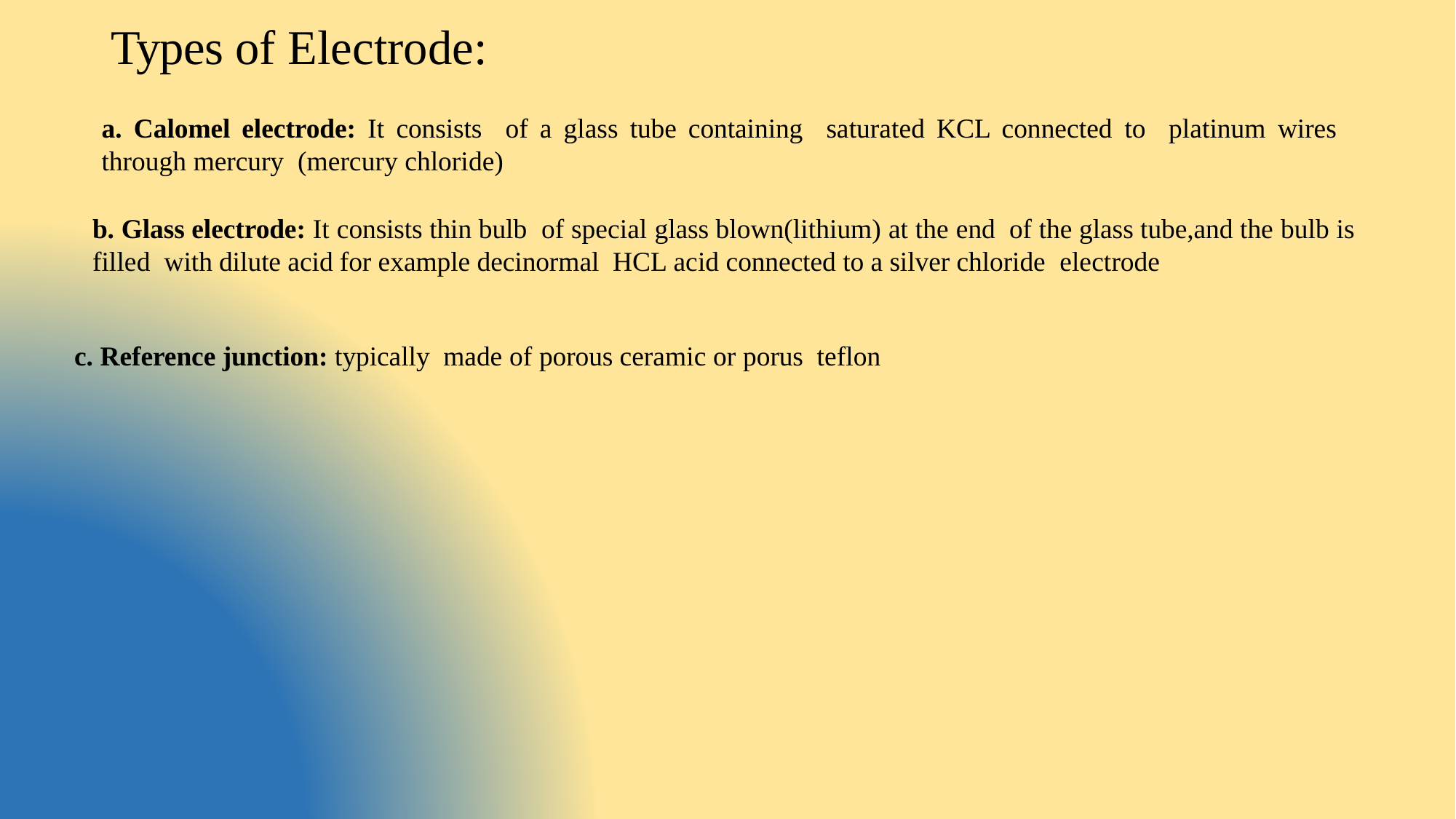

# Types of Electrode:
a. Calomel electrode: It consists  of a glass tube containing  saturated KCL connected to  platinum wires through mercury  (mercury chloride)
b. Glass electrode: It consists thin bulb  of special glass blown(lithium) at the end  of the glass tube,and the bulb is filled  with dilute acid for example decinormal  HCL acid connected to a silver chloride  electrode
c. Reference junction: typically  made of porous ceramic or porus  teflon